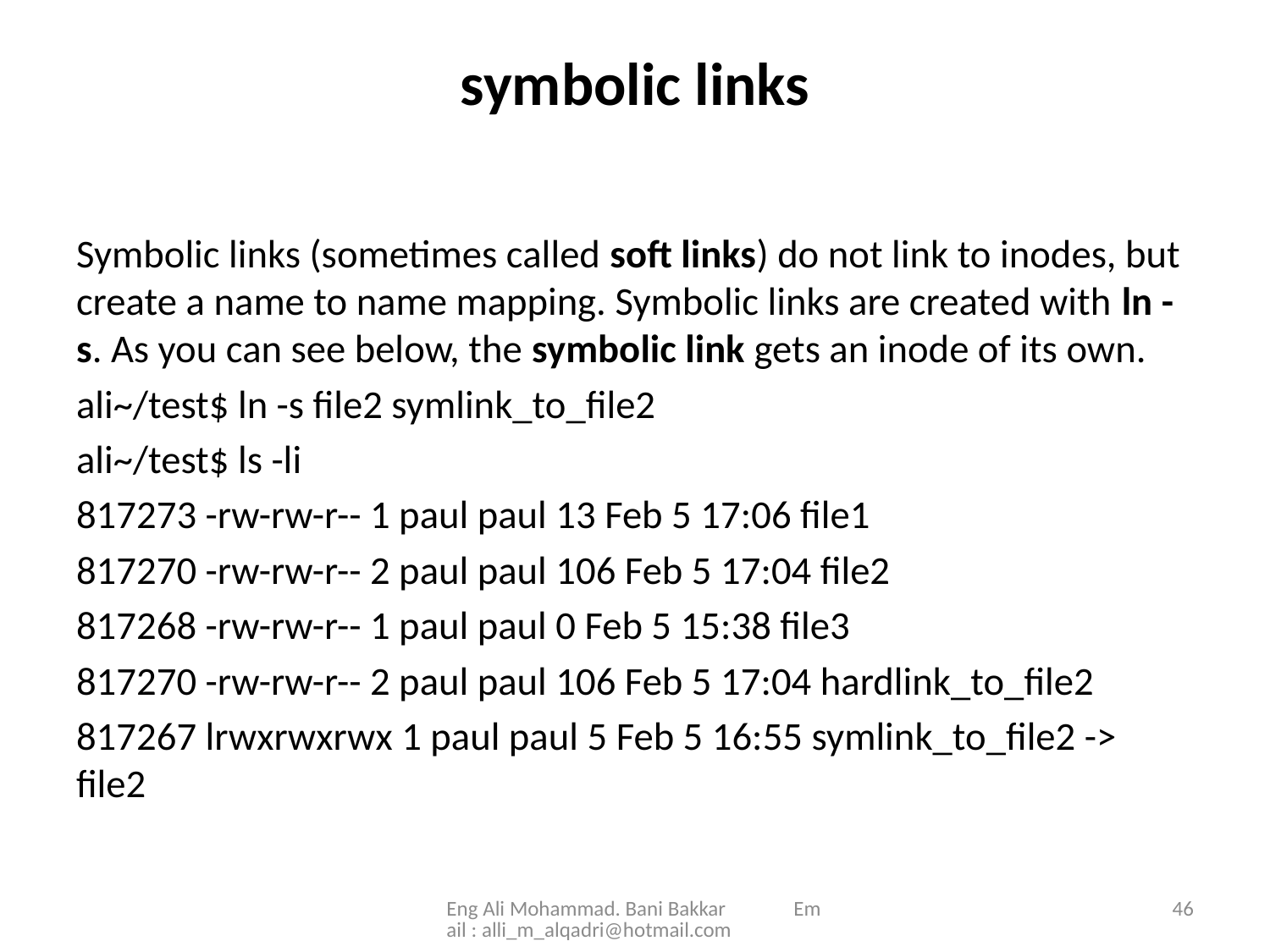

# symbolic links
Symbolic links (sometimes called soft links) do not link to inodes, but create a name to name mapping. Symbolic links are created with ln -s. As you can see below, the symbolic link gets an inode of its own.
ali~/test$ ln -s file2 symlink_to_file2
ali~/test$ ls -li
817273 -rw-rw-r-- 1 paul paul 13 Feb 5 17:06 file1
817270 -rw-rw-r-- 2 paul paul 106 Feb 5 17:04 file2
817268 -rw-rw-r-- 1 paul paul 0 Feb 5 15:38 file3
817270 -rw-rw-r-- 2 paul paul 106 Feb 5 17:04 hardlink_to_file2
817267 lrwxrwxrwx 1 paul paul 5 Feb 5 16:55 symlink_to_file2 -> file2
Eng Ali Mohammad. Bani Bakkar              Email : alli_m_alqadri@hotmail.com
46